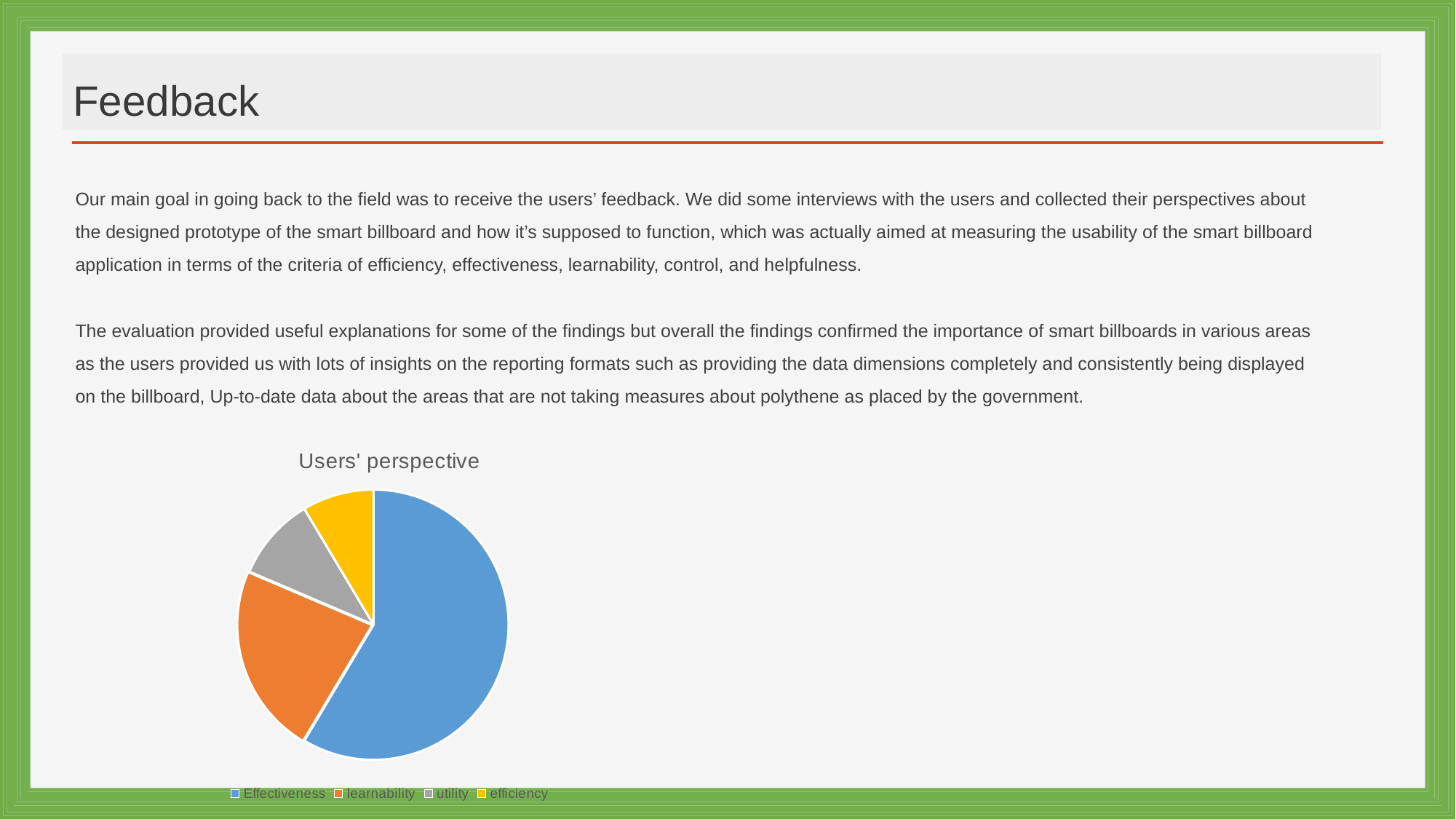

# Feedback
Our main goal in going back to the field was to receive the users’ feedback. We did some interviews with the users and collected their perspectives about the designed prototype of the smart billboard and how it’s supposed to function, which was actually aimed at measuring the usability of the smart billboard application in terms of the criteria of efficiency, effectiveness, learnability, control, and helpfulness.
The evaluation provided useful explanations for some of the findings but overall the findings confirmed the importance of smart billboards in various areas as the users provided us with lots of insights on the reporting formats such as providing the data dimensions completely and consistently being displayed on the billboard, Up-to-date data about the areas that are not taking measures about polythene as placed by the government.

### Chart:

| Category | Users' perspective |
|---|---|
| Effectiveness | 8.2 |
| learnability | 3.2 |
| utility | 1.4 |
| efficiency | 1.2 |